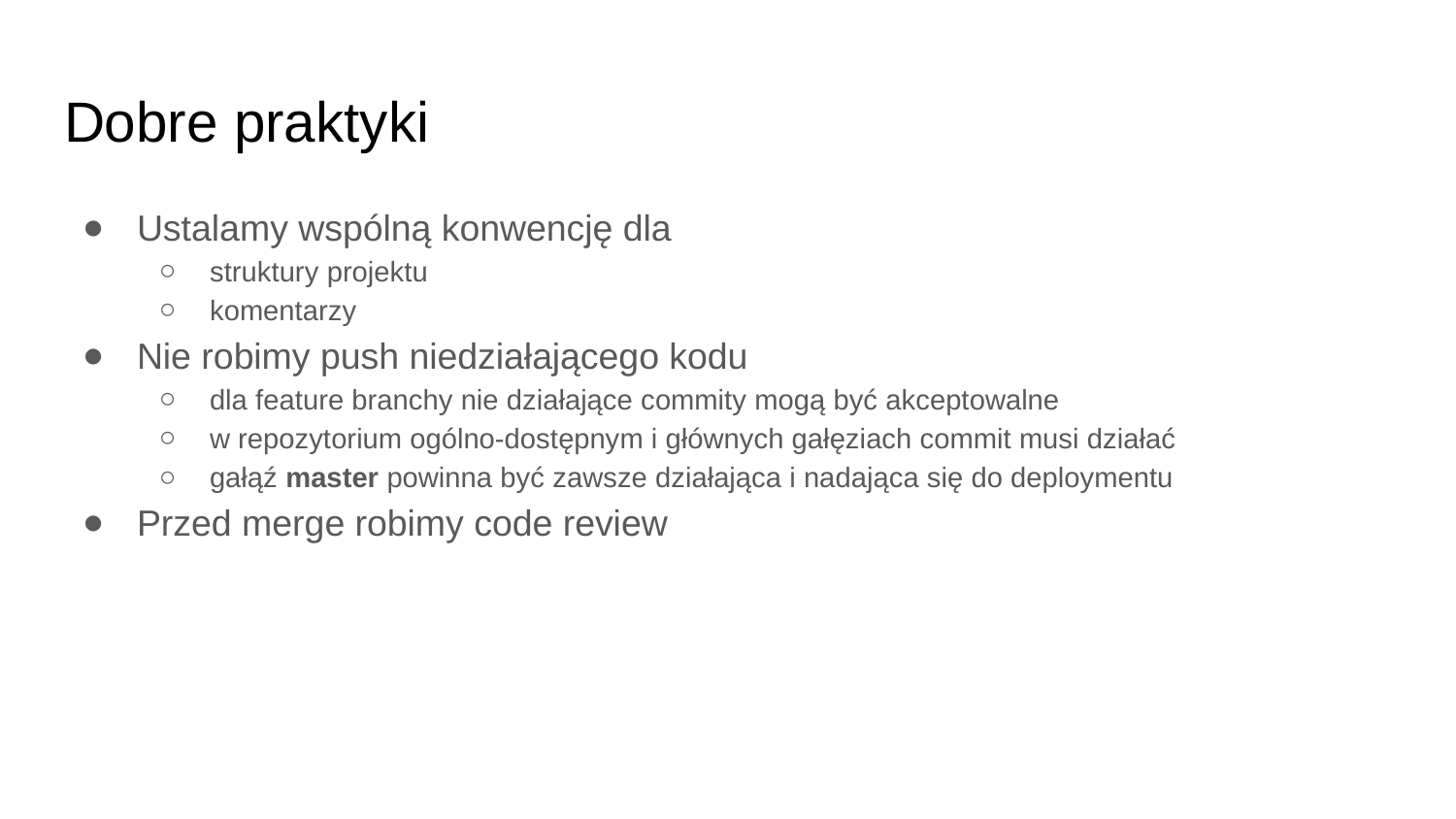

# Dobre praktyki
Ustalamy wspólną konwencję dla
struktury projektu
komentarzy
Nie robimy push niedziałającego kodu
dla feature branchy nie działające commity mogą być akceptowalne
w repozytorium ogólno-dostępnym i głównych gałęziach commit musi działać
gałąź master powinna być zawsze działająca i nadająca się do deploymentu
Przed merge robimy code review